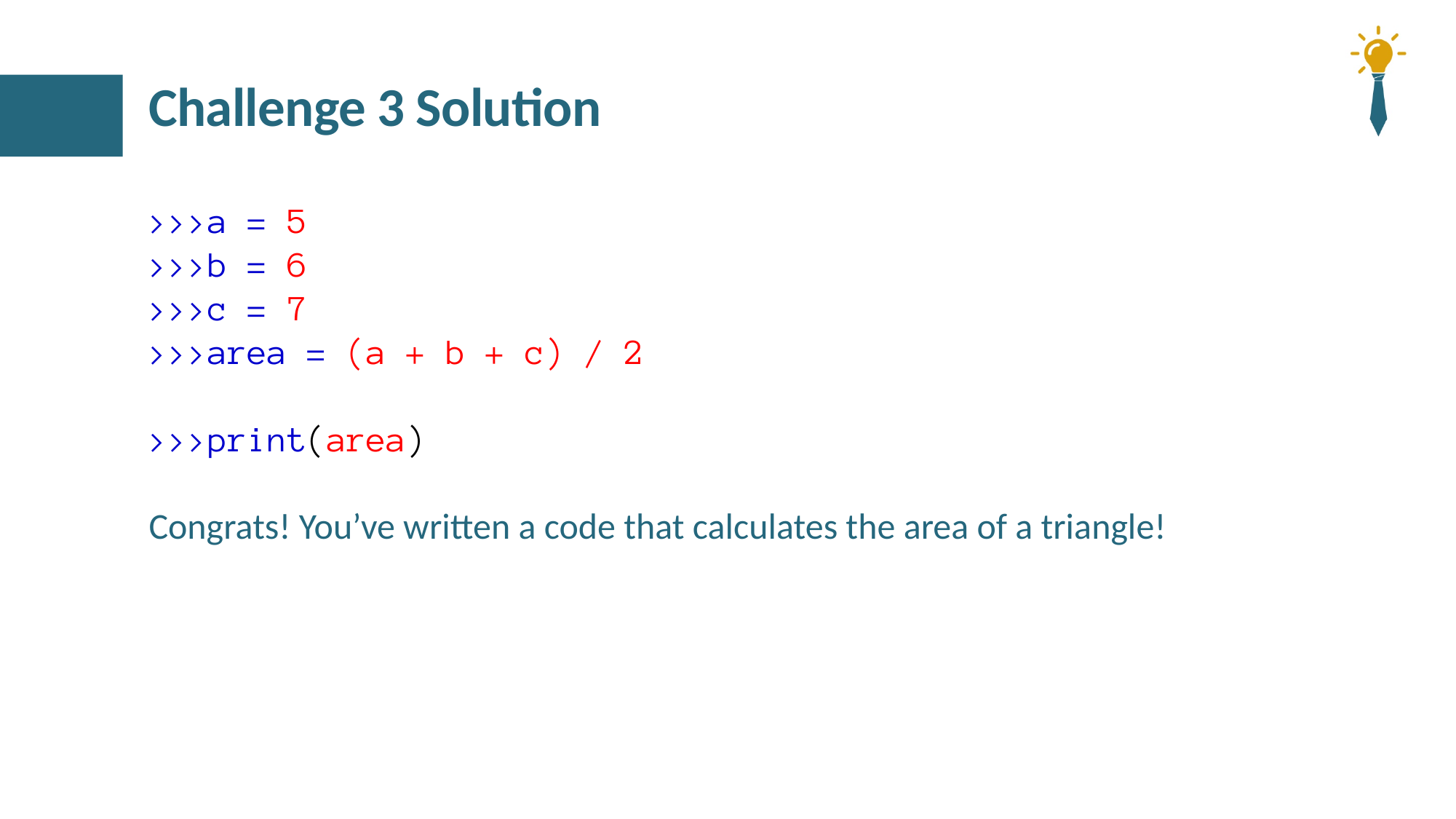

# Challenge 3 Solution
>>>a = 5
>>>b = 6
>>>c = 7
>>>area = (a + b + c) / 2

>>>print(area)

Congrats! You’ve written a code that calculates the area of a triangle!